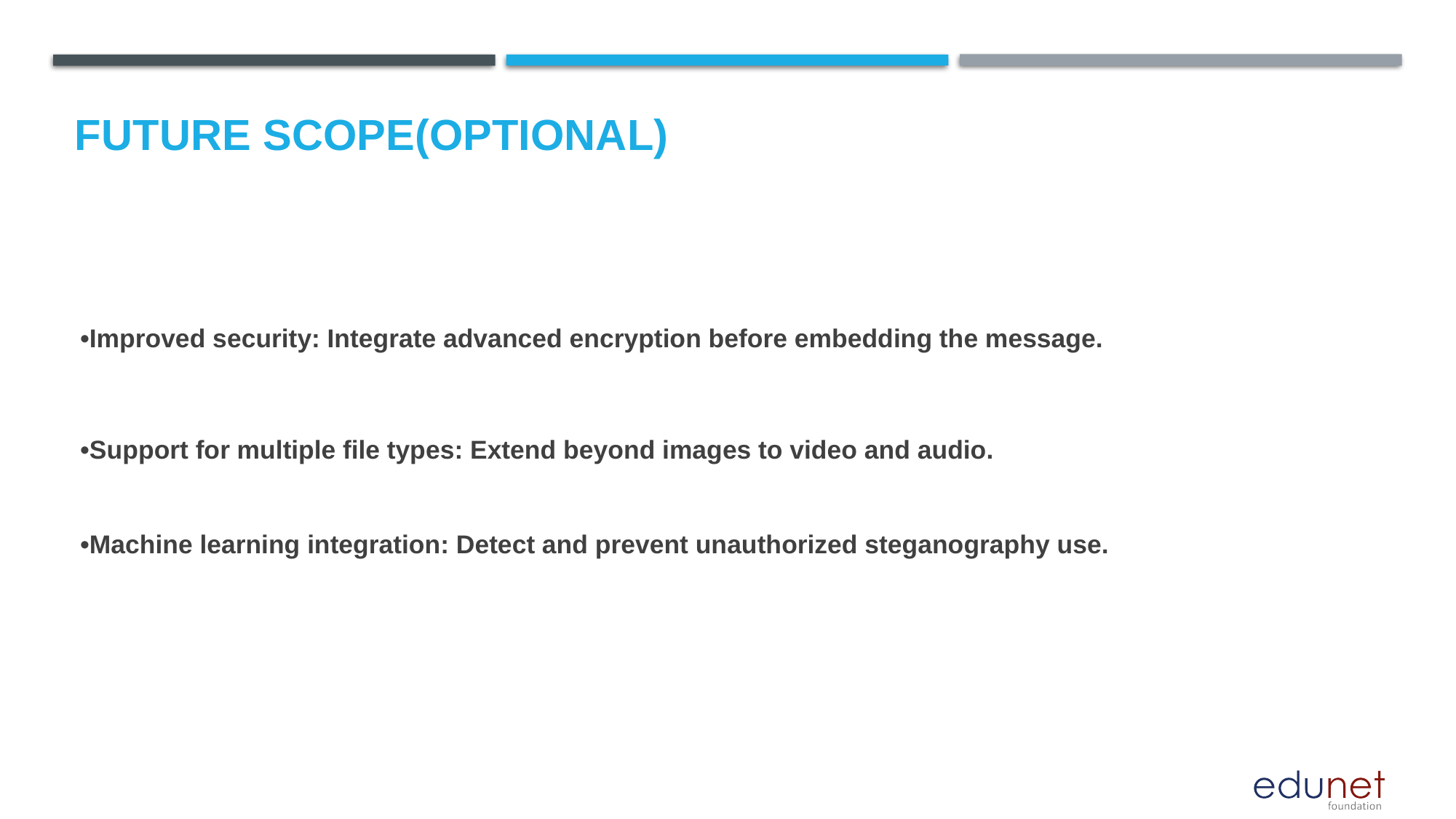

Future scope(optional)
•Improved security: Integrate advanced encryption before embedding the message.

•Support for multiple file types: Extend beyond images to video and audio.

•Machine learning integration: Detect and prevent unauthorized steganography use.